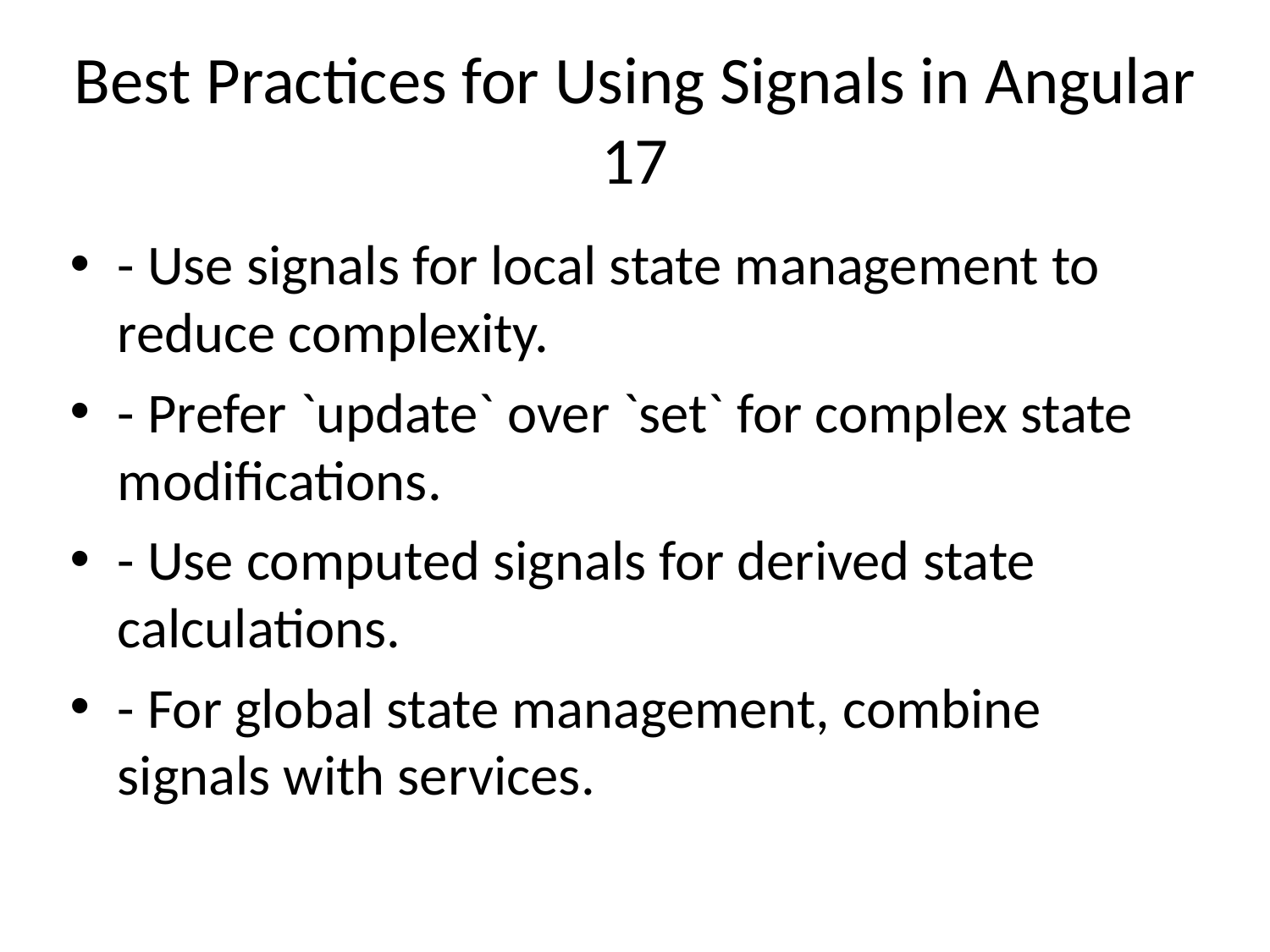

# Best Practices for Using Signals in Angular 17
- Use signals for local state management to reduce complexity.
- Prefer `update` over `set` for complex state modifications.
- Use computed signals for derived state calculations.
- For global state management, combine signals with services.